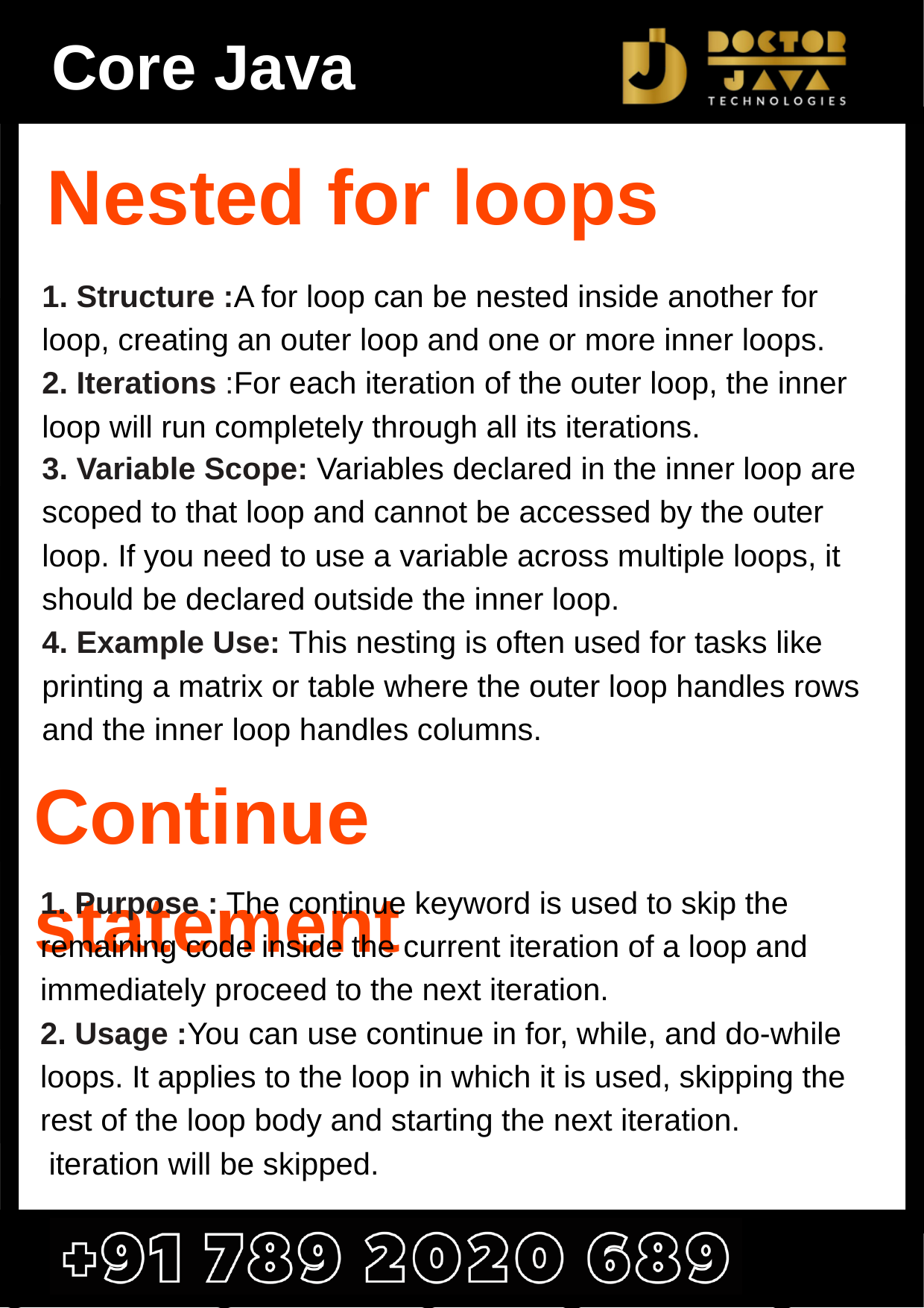

Core Java

Nested for loops
1. Structure :A for loop can be nested inside another for loop, creating an outer loop and one or more inner loops.
2. Iterations :For each iteration of the outer loop, the inner loop will run completely through all its iterations.

3. Variable Scope: Variables declared in the inner loop are scoped to that loop and cannot be accessed by the outer loop. If you need to use a variable across multiple loops, it should be declared outside the inner loop.
4. Example Use: This nesting is often used for tasks like printing a matrix or table where the outer loop handles rows and the inner loop handles columns.

Continue statement
1. Purpose : The continue keyword is used to skip the remaining code inside the current iteration of a loop and immediately proceed to the next iteration.
2. Usage :You can use continue in for, while, and do-while loops. It applies to the loop in which it is used, skipping the rest of the loop body and starting the next iteration.
 iteration will be skipped.